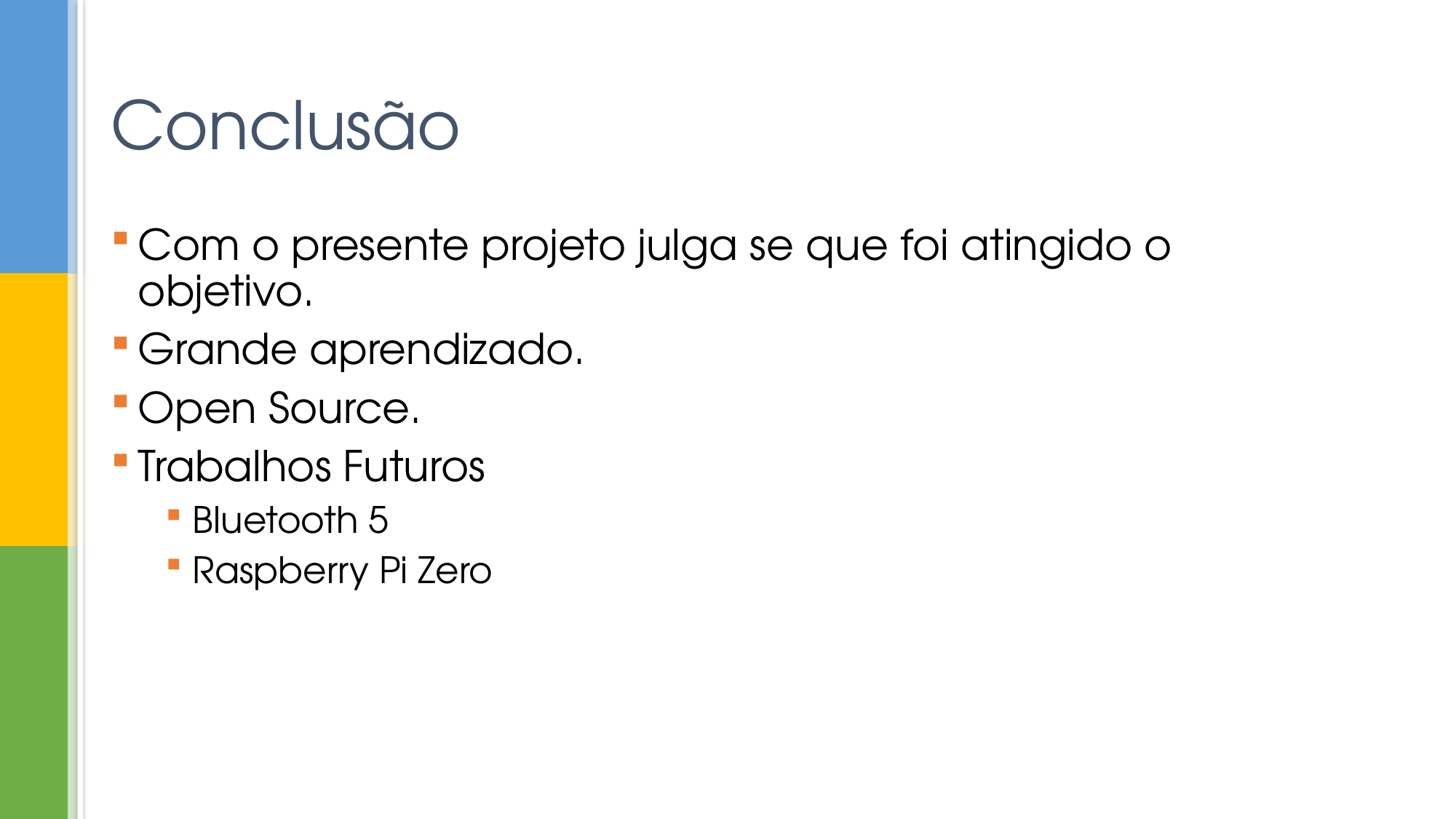

# Conclusão
Com o presente projeto julga se que foi atingido o objetivo.
Grande aprendizado.
Open Source.
Trabalhos Futuros
Bluetooth 5
Raspberry Pi Zero